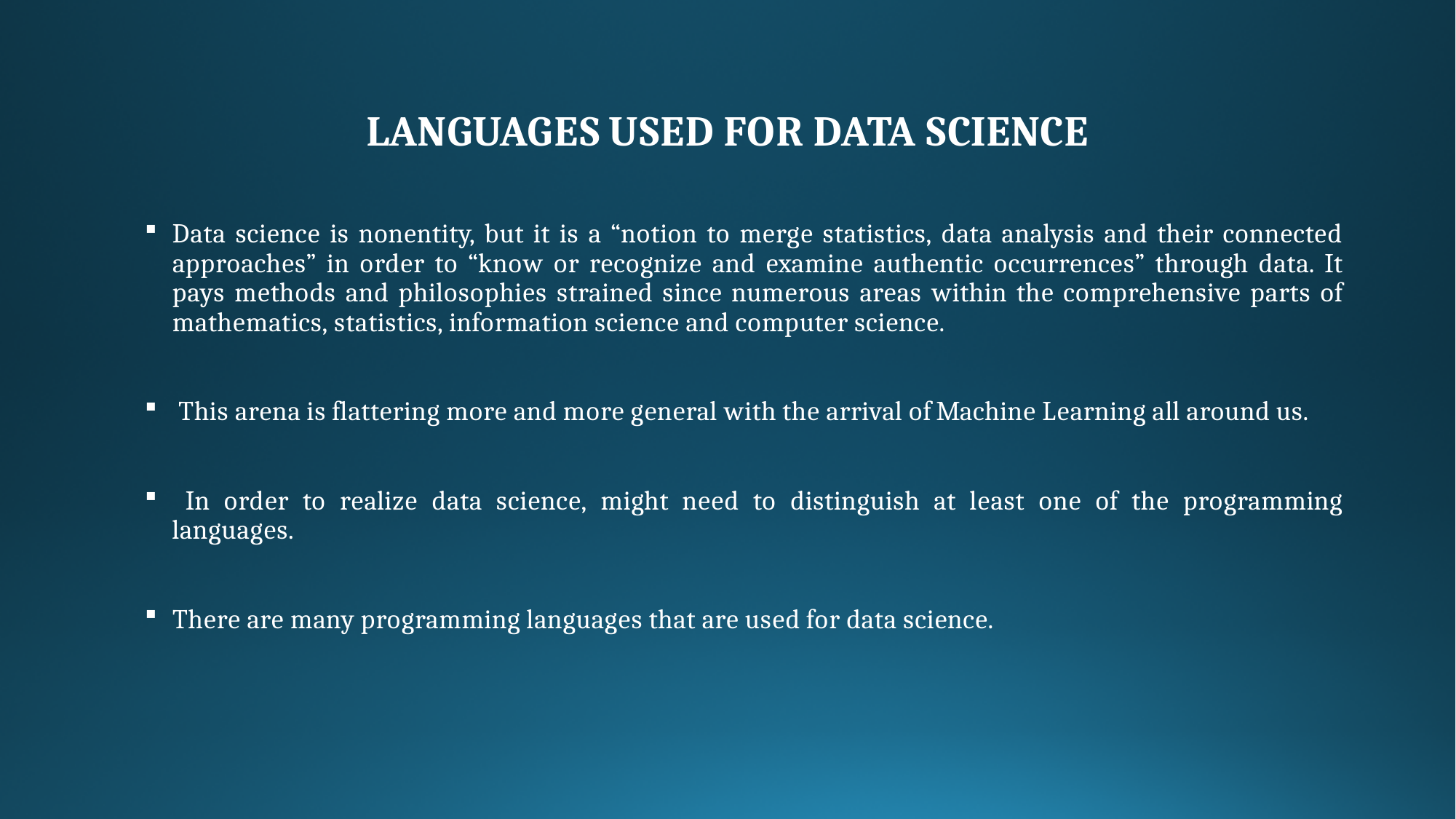

# LANGUAGES USED FOR DATA SCIENCE
Data science is nonentity, but it is a “notion to merge statistics, data analysis and their connected approaches” in order to “know or recognize and examine authentic occurrences” through data. It pays methods and philosophies strained since numerous areas within the comprehensive parts of mathematics, statistics, information science and computer science.

 This arena is flattering more and more general with the arrival of Machine Learning all around us.

 In order to realize data science, might need to distinguish at least one of the programming languages.

There are many programming languages that are used for data science.